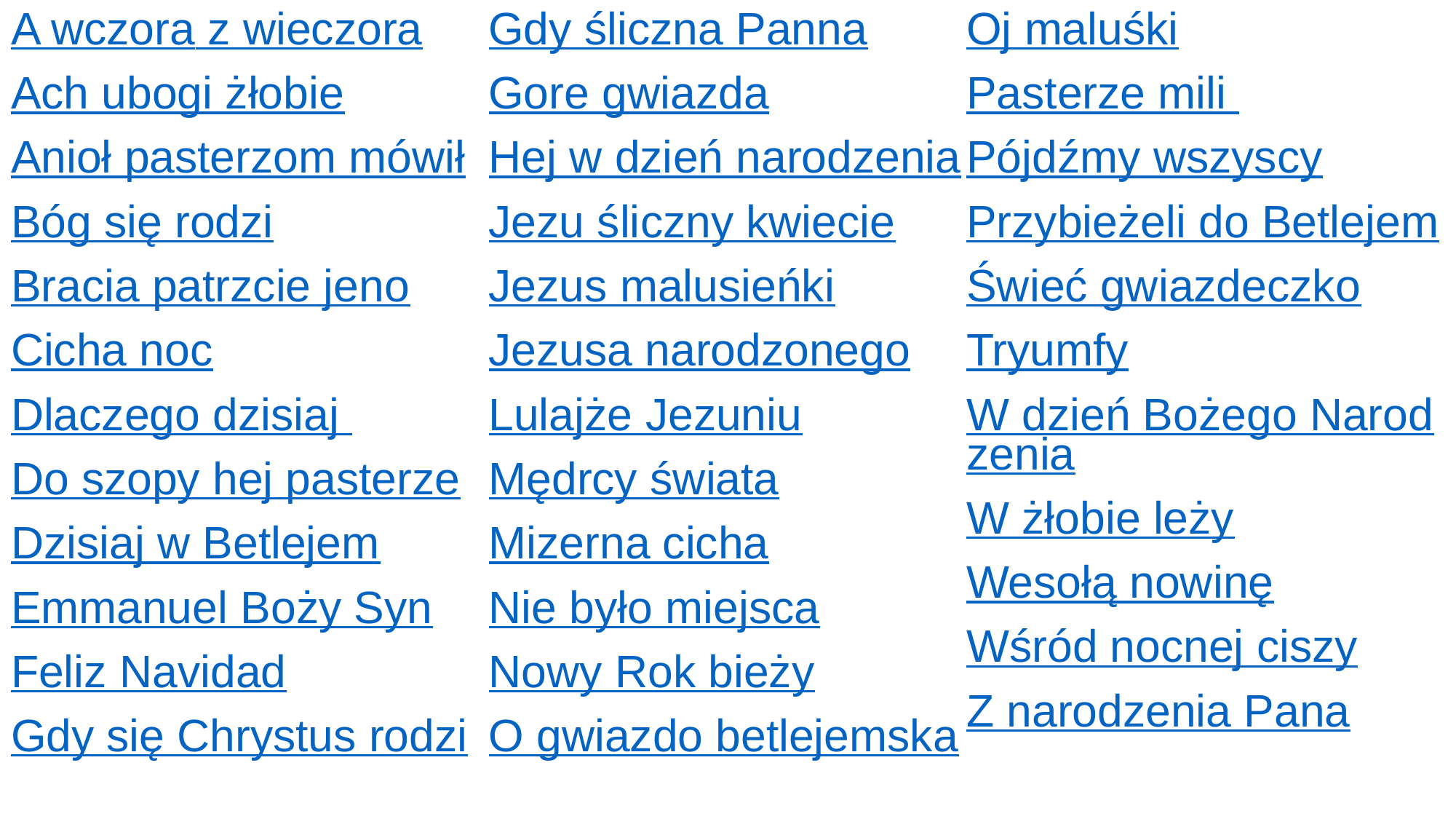

A wczora z wieczora
Ach ubogi żłobie
Anioł pasterzom mówił
Bóg się rodzi
Bracia patrzcie jeno
Cicha noc
Dlaczego dzisiaj
Do szopy hej pasterze
Dzisiaj w Betlejem
Emmanuel Boży Syn
Feliz Navidad
Gdy się Chrystus rodzi
Gdy śliczna Panna
Gore gwiazda
Hej w dzień narodzenia
Jezu śliczny kwiecie
Jezus malusieńki
Jezusa narodzonego
Lulajże Jezuniu
Mędrcy świata
Mizerna cicha
Nie było miejsca
Nowy Rok bieży
O gwiazdo betlejemska
Oj maluśki
Pasterze mili
Pójdźmy wszyscy
Przybieżeli do Betlejem
Świeć gwiazdeczko
Tryumfy
W dzień Bożego Narodzenia
W żłobie leży
Wesołą nowinę
Wśród nocnej ciszy
Z narodzenia Pana